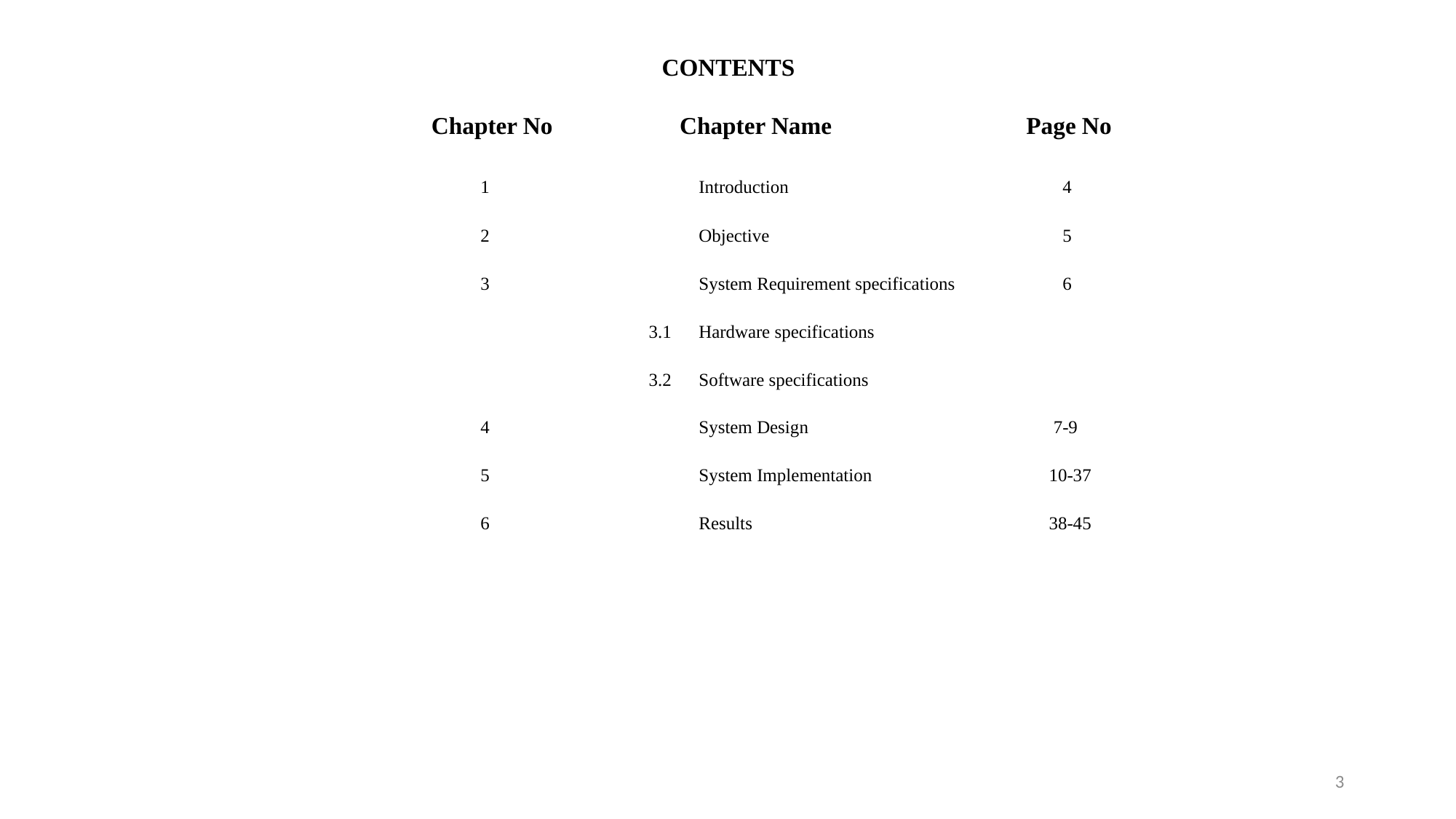

CONTENTS
			          Chapter No    	               Chapter Name		Page No
				1		Introduction			        4
				2 		Objective			        5
				3 		System Requirement specifications	        6
					             3.1	Hardware specifications
					             3.2 	Software specifications
				4 		System Design		      7-9
				5 		System Implementation		     10-37
				6 		Results			     38-45
3